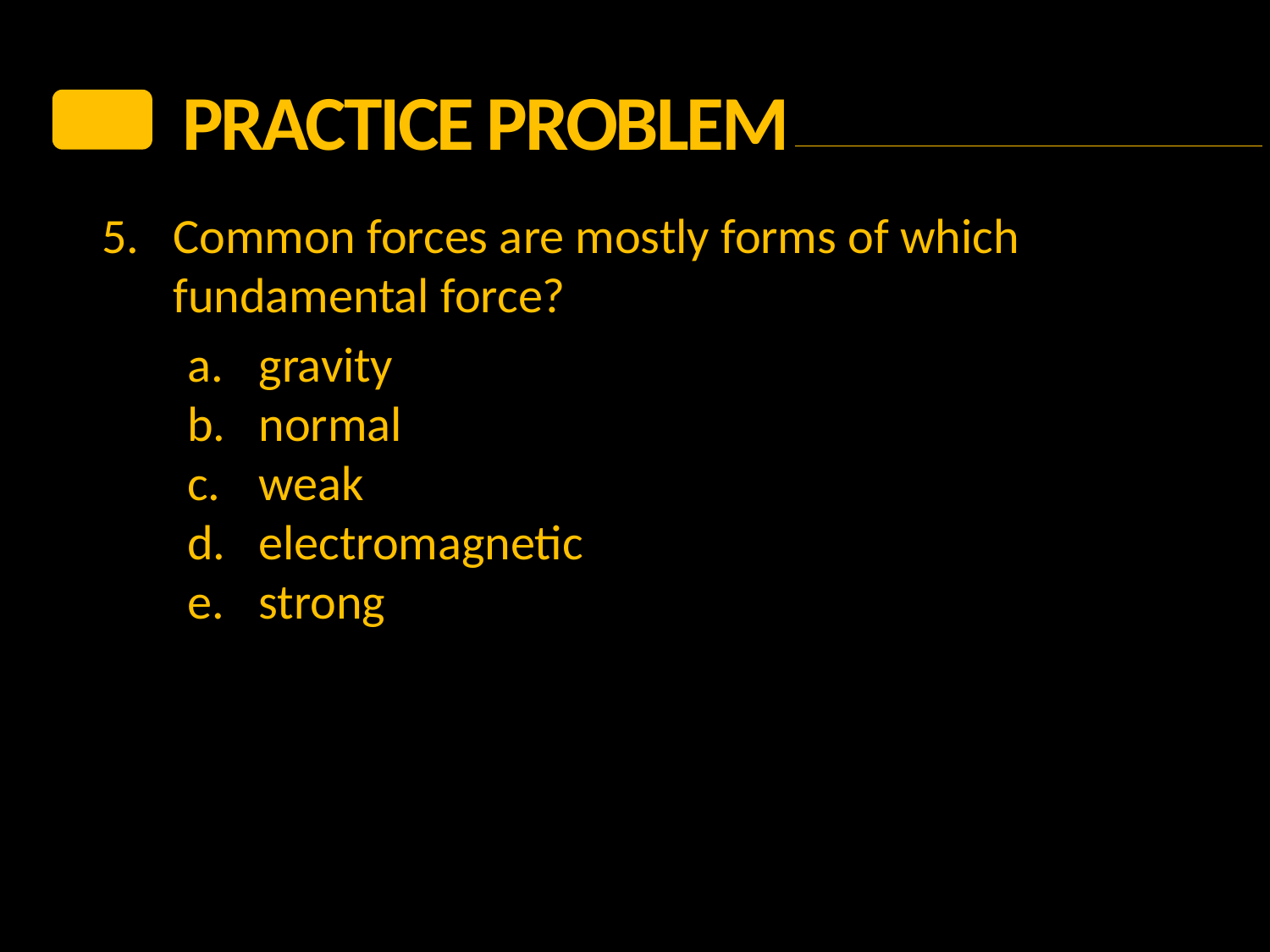

PRACTICE Problem

5.	Common forces are mostly forms of which fundamental force?
gravity
normal
weak
electromagnetic
strong